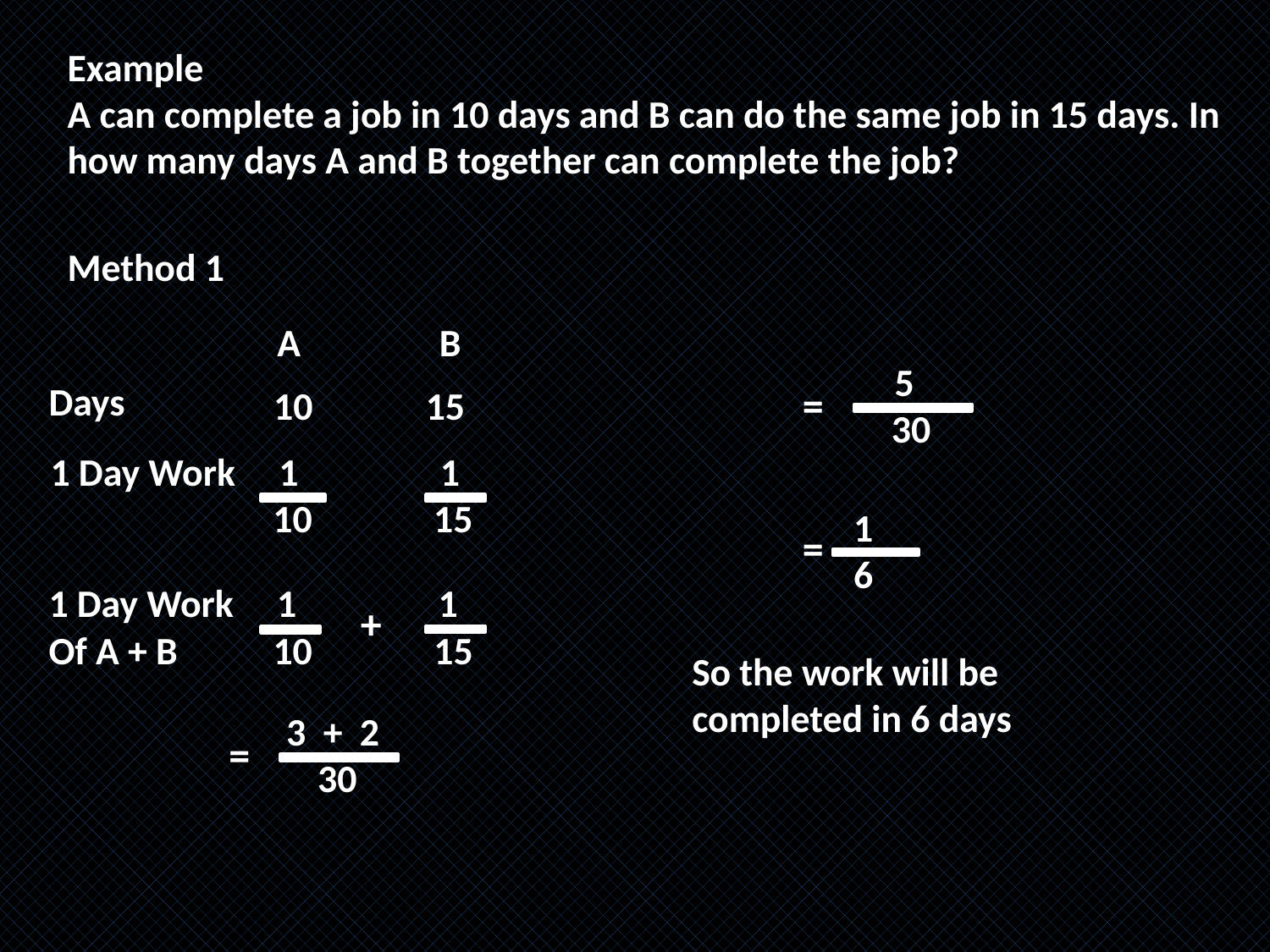

Example
A can complete a job in 10 days and B can do the same job in 15 days. In how many days A and B together can complete the job?
Method 1
A                B
	               5
		30
Days
=
10             15

1 Day Work     1		 1
	           10              15

	            1
	            6
=

1 Day Work     1		 1
Of A + B           10              15
+

So the work will be completed in 6 days
	           3  +  2
		30
=